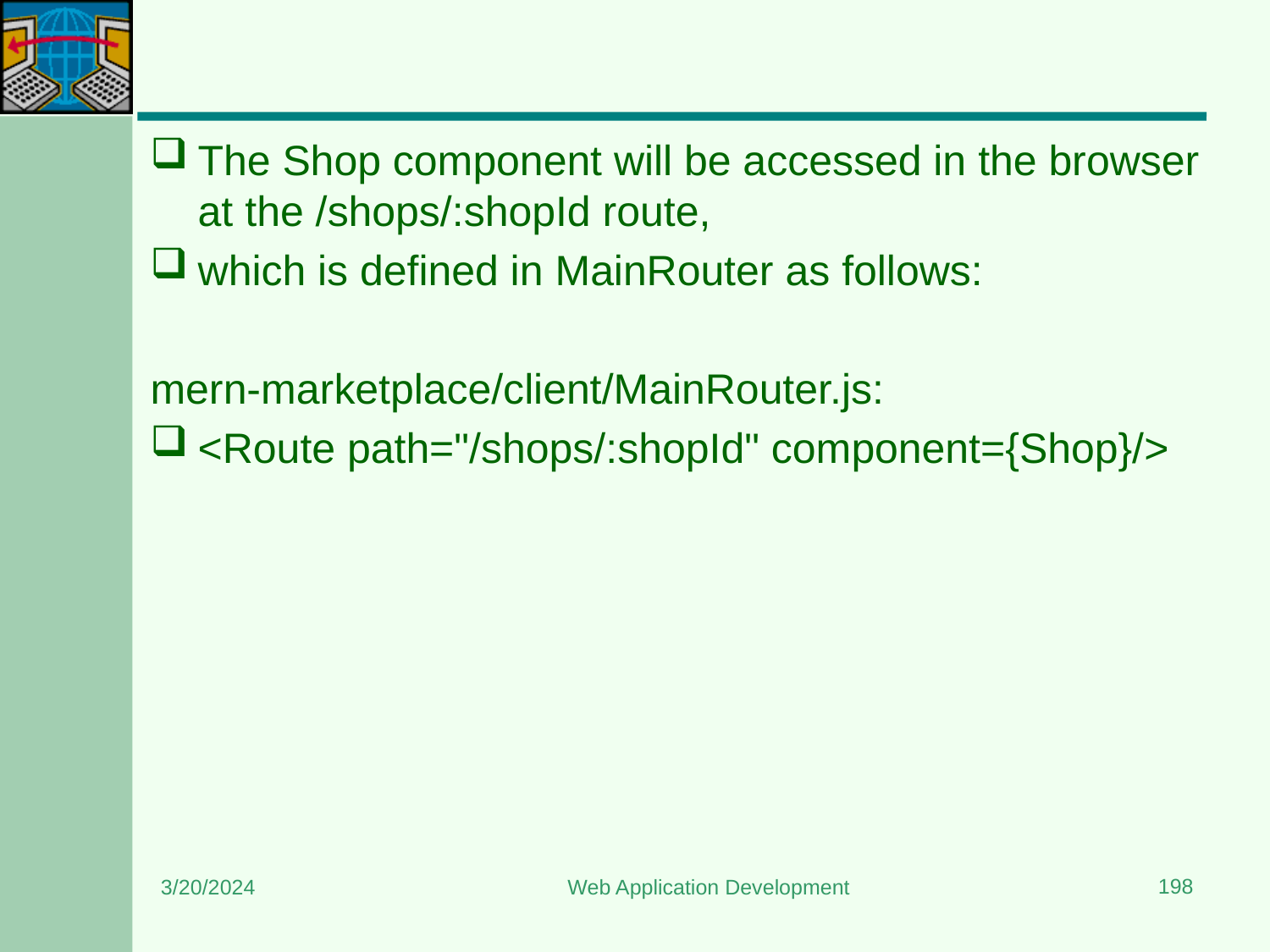

#
The Shop component will be accessed in the browser at the /shops/:shopId route,
which is defined in MainRouter as follows:

mern-marketplace/client/MainRouter.js:
<Route path="/shops/:shopId" component={Shop}/>
198
3/20/2024
Web Application Development